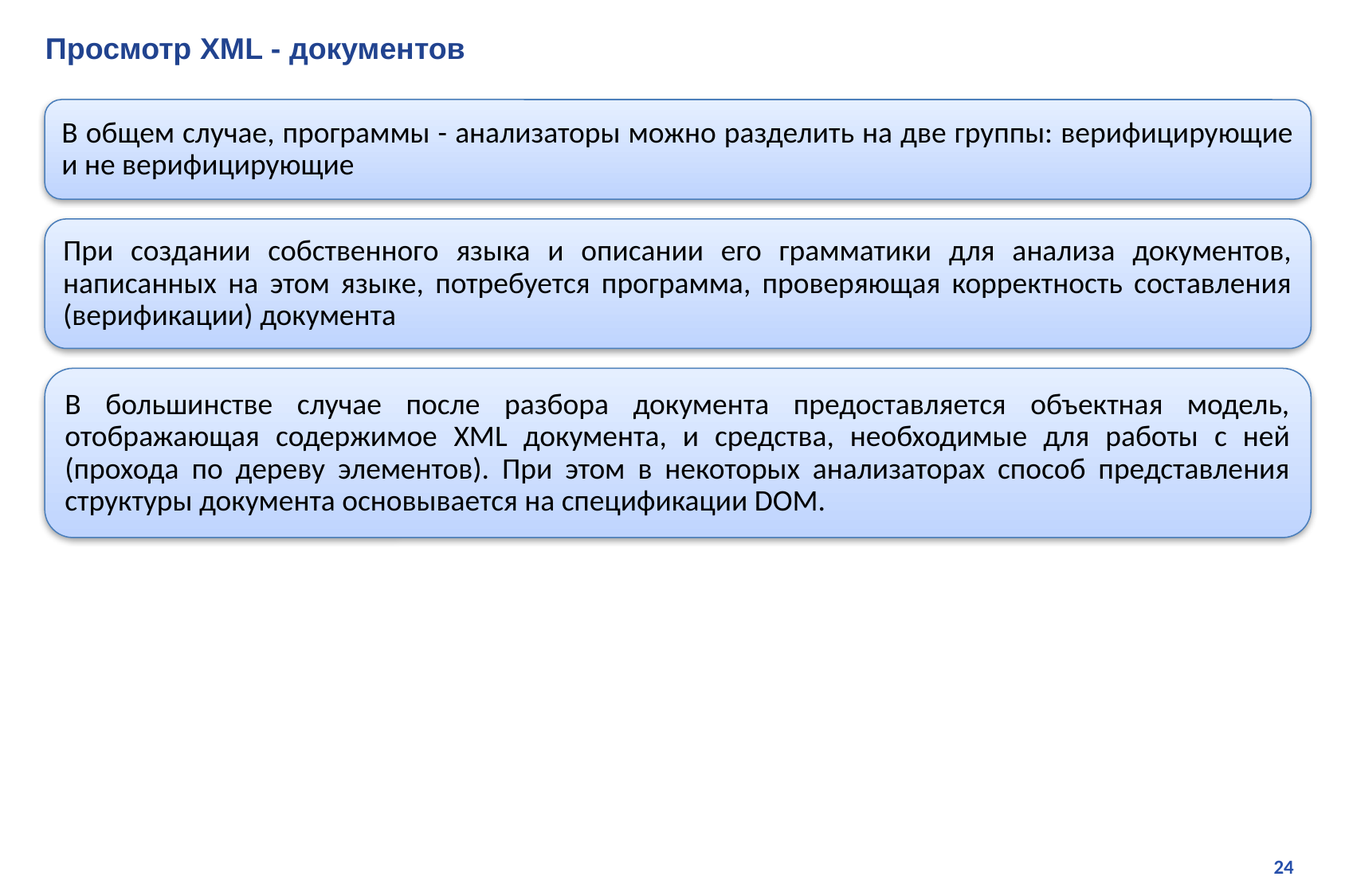

# Просмотр XML - документов
В общем случае, программы - анализаторы можно разделить на две группы: верифицирующие и не верифицирующие
При создании собственного языка и описании его грамматики для анализа документов, написанных на этом языке, потребуется программа, проверяющая корректность составления (верификации) документа
В большинстве случае после разбора документа предоставляется объектная модель, отображающая содержимое XML документа, и средства, необходимые для работы с ней (прохода по дереву элементов). При этом в некоторых анализаторах способ представления структуры документа основывается на спецификации DOM.